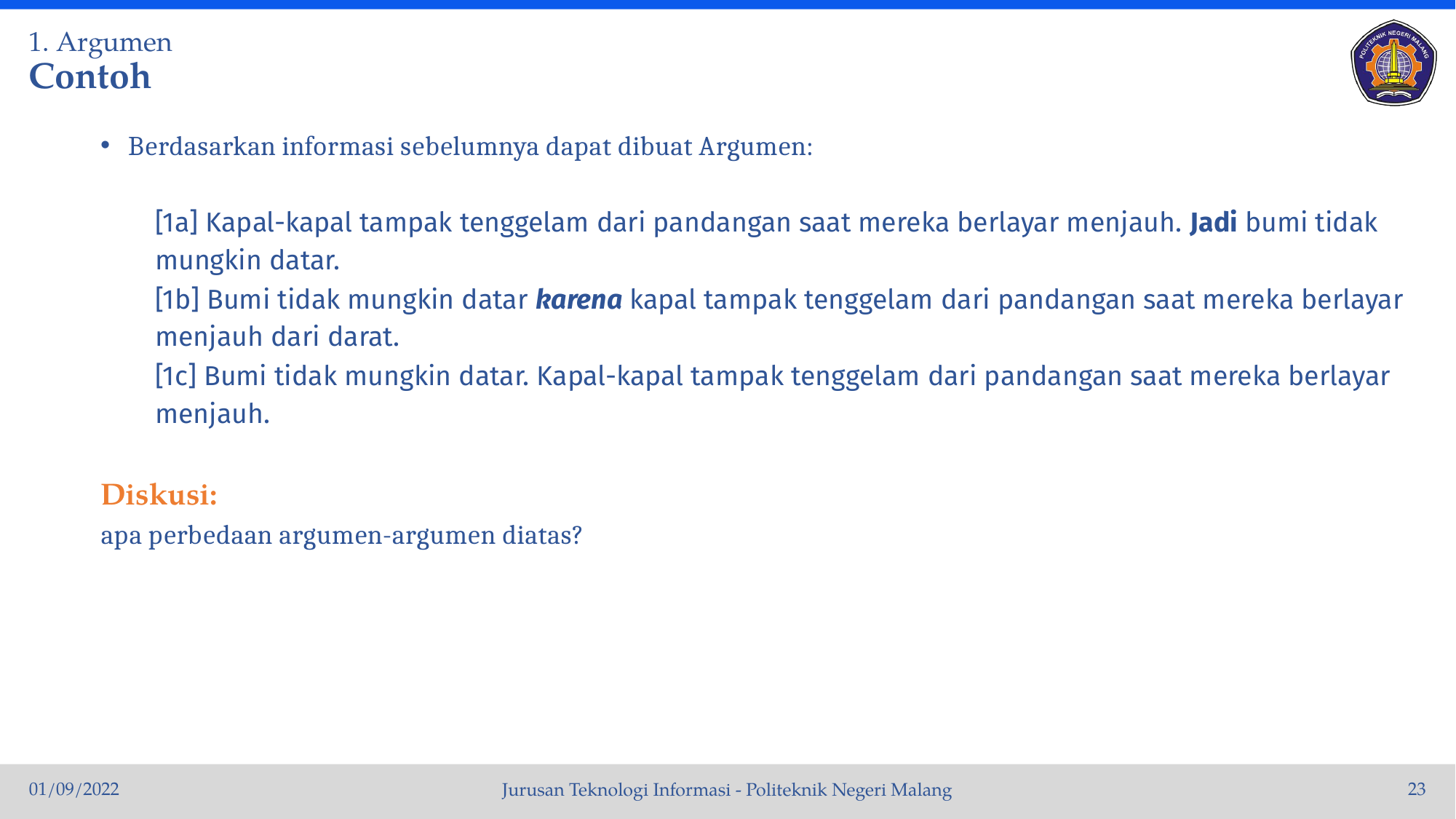

# 1. Argumen Contoh
Berdasarkan informasi sebelumnya dapat dibuat Argumen:
[1a] Kapal-kapal tampak tenggelam dari pandangan saat mereka berlayar menjauh. Jadi bumi tidak mungkin datar.
[1b] Bumi tidak mungkin datar karena kapal tampak tenggelam dari pandangan saat mereka berlayar menjauh dari darat.
[1c] Bumi tidak mungkin datar. Kapal-kapal tampak tenggelam dari pandangan saat mereka berlayar menjauh.

Diskusi:
apa perbedaan argumen-argumen diatas?

01/09/2022
23
Jurusan Teknologi Informasi - Politeknik Negeri Malang